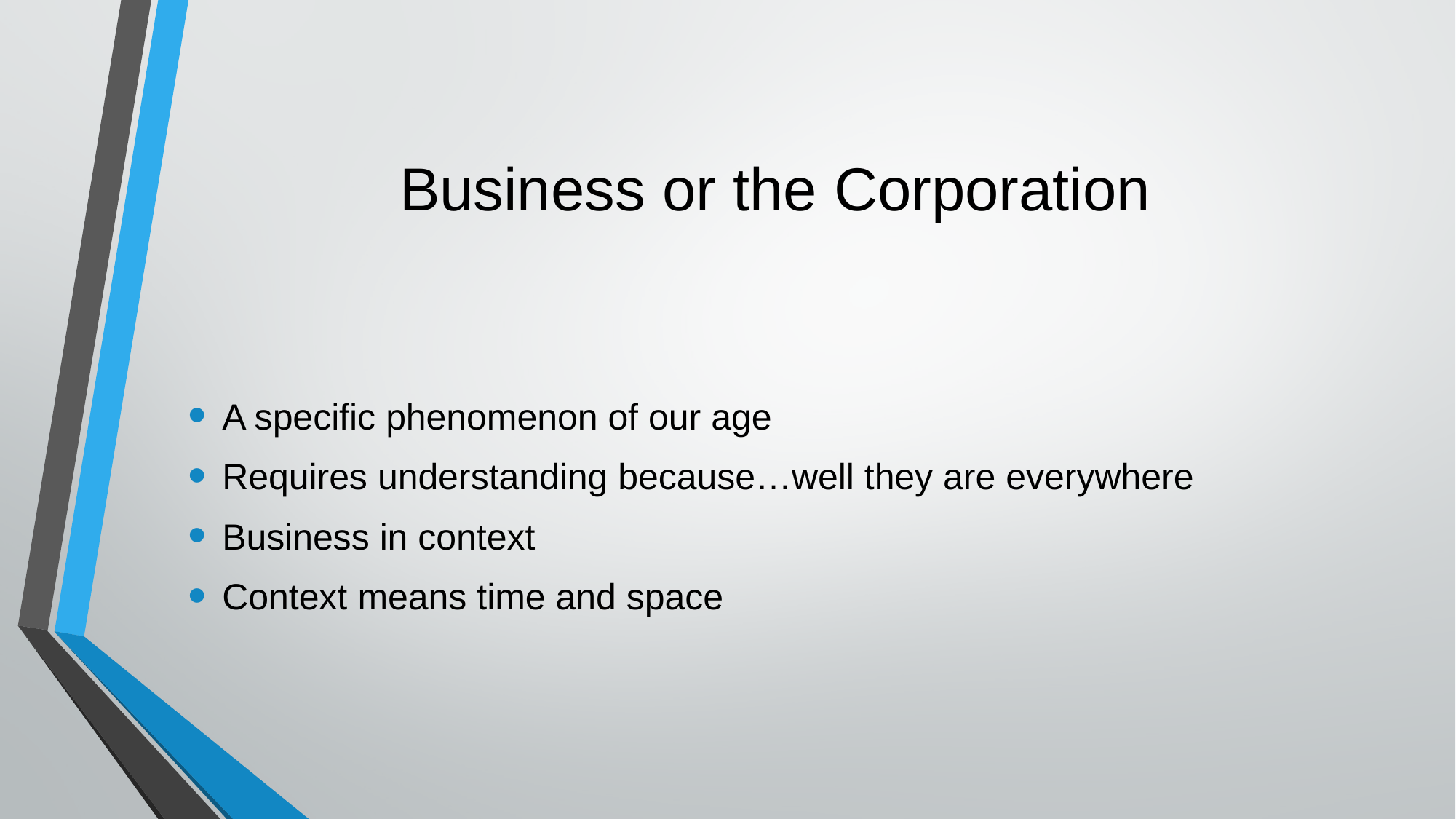

# Business or the Corporation
A specific phenomenon of our age
Requires understanding because…well they are everywhere
Business in context
Context means time and space